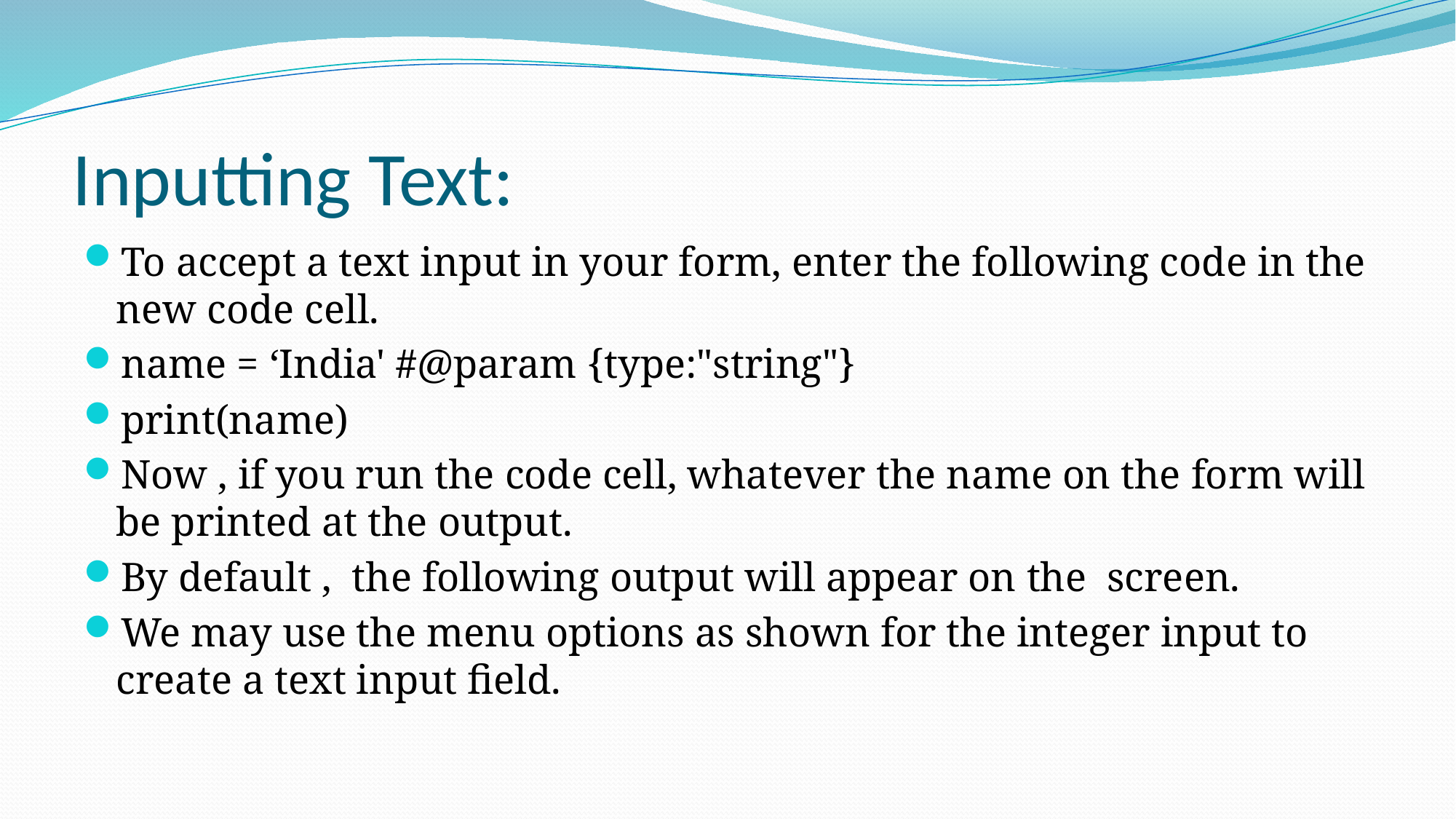

# Inputting Text:
To accept a text input in your form, enter the following code in the new code cell.
name = ‘India' #@param {type:"string"}
print(name)
Now , if you run the code cell, whatever the name on the form will be printed at the output.
By default ,  the following output will appear on the  screen.
We may use the menu options as shown for the integer input to create a text input field.